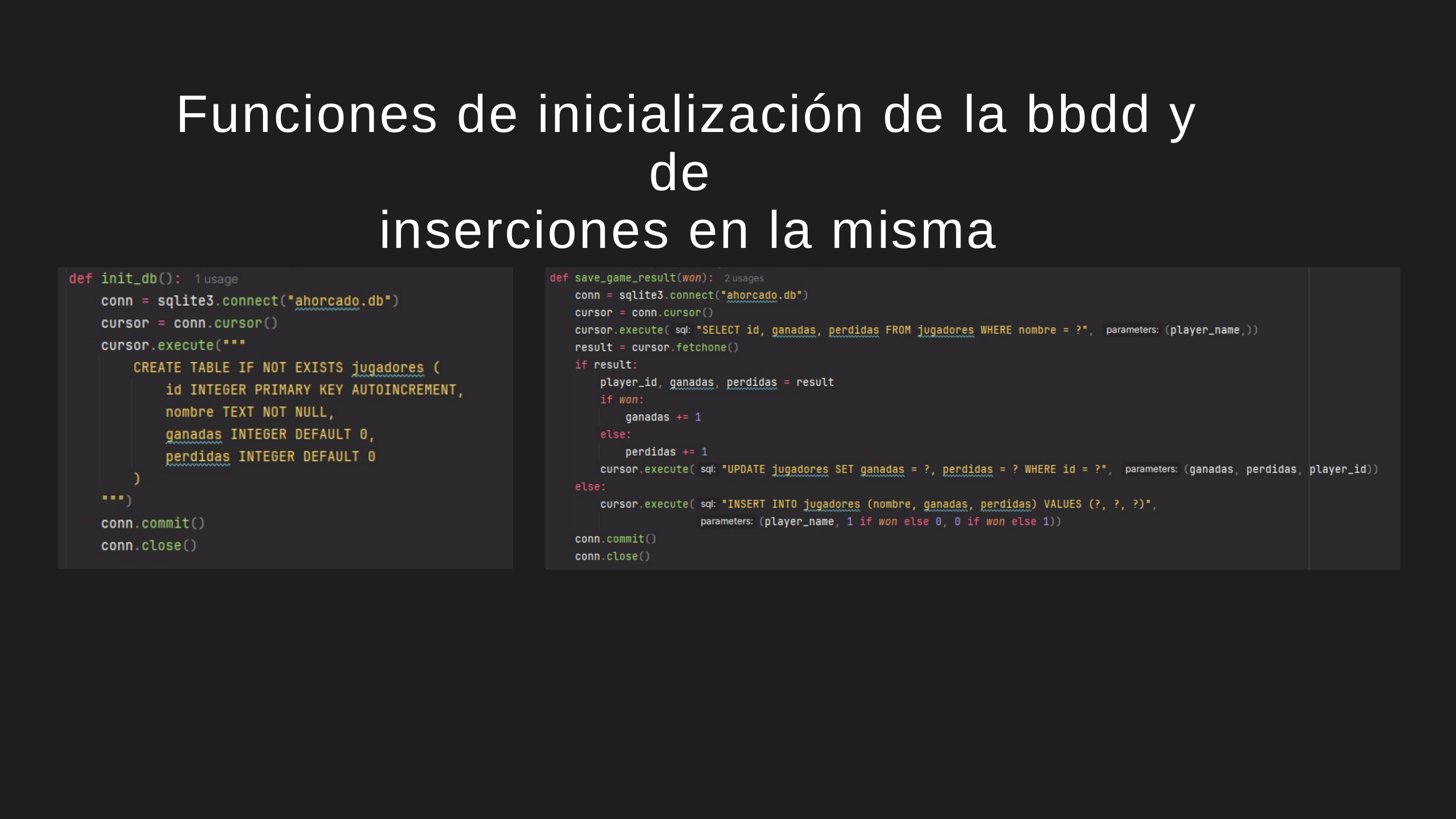

Funciones de inicialización de la bbdd y de
inserciones en la misma